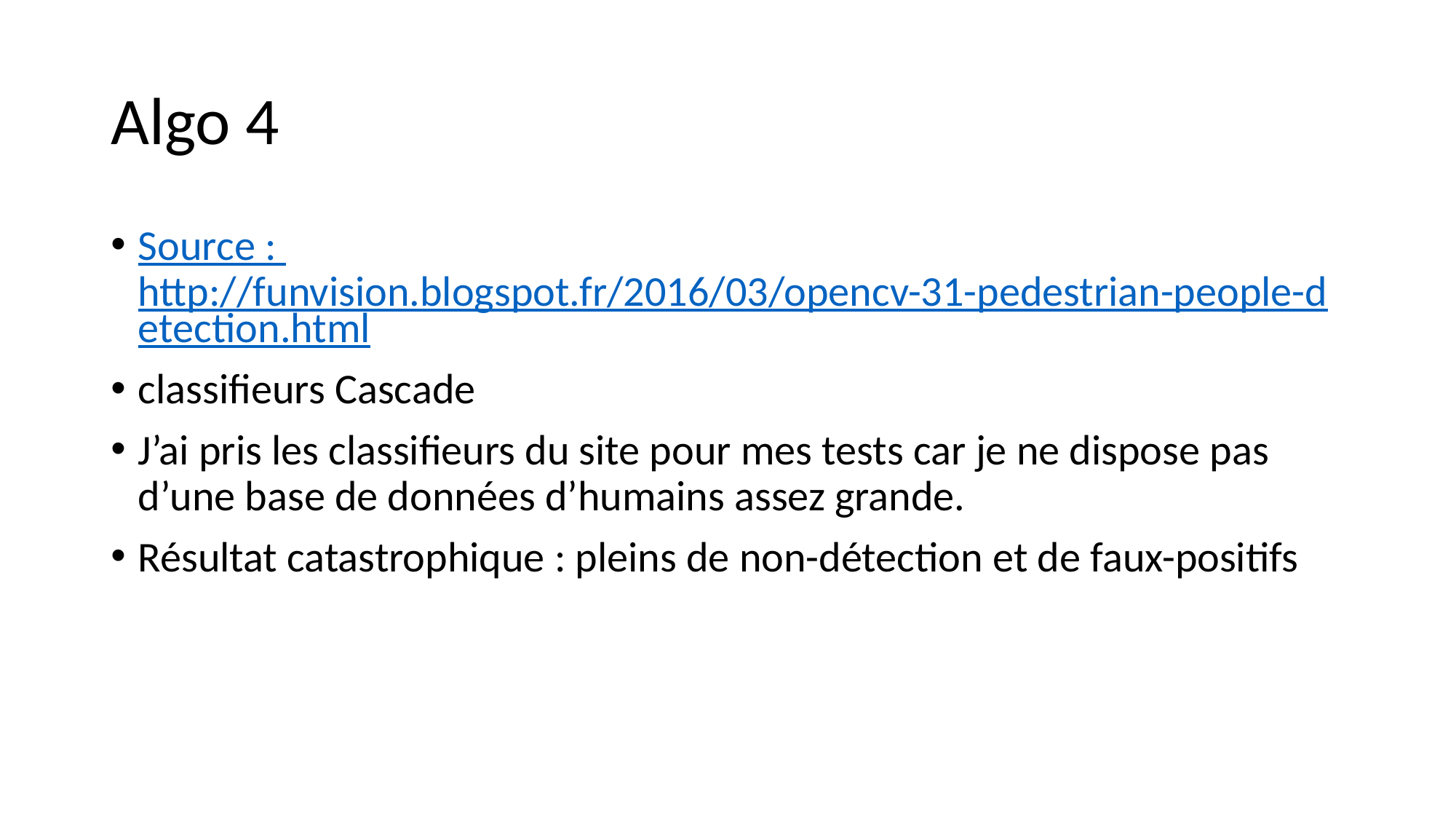

# Algo 4
Source : http://funvision.blogspot.fr/2016/03/opencv-31-pedestrian-people-detection.html
classifieurs Cascade
J’ai pris les classifieurs du site pour mes tests car je ne dispose pas d’une base de données d’humains assez grande.
Résultat catastrophique : pleins de non-détection et de faux-positifs